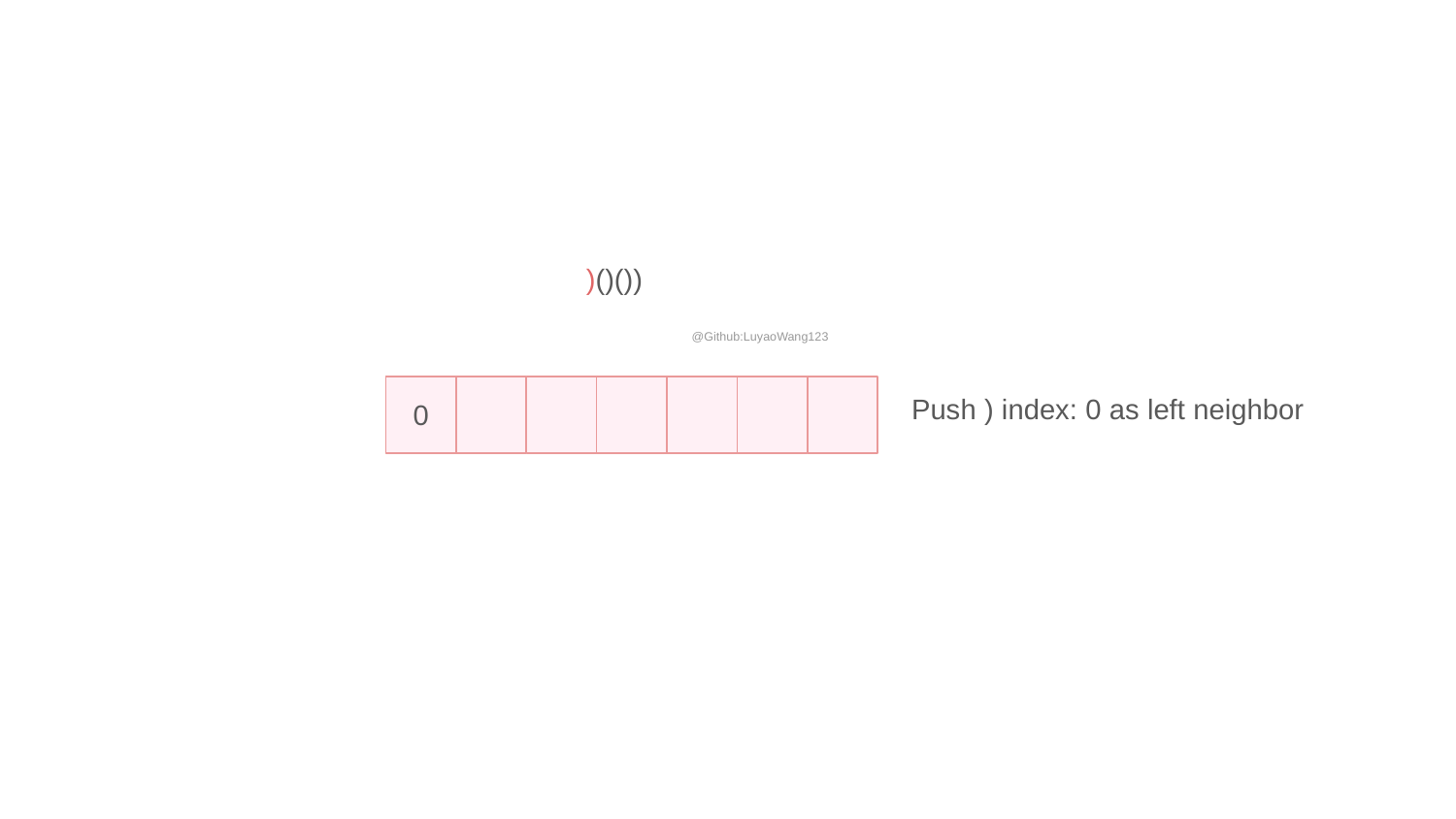

)()())
@Github:LuyaoWang123

Push ) index: 0 as left neighbor

0